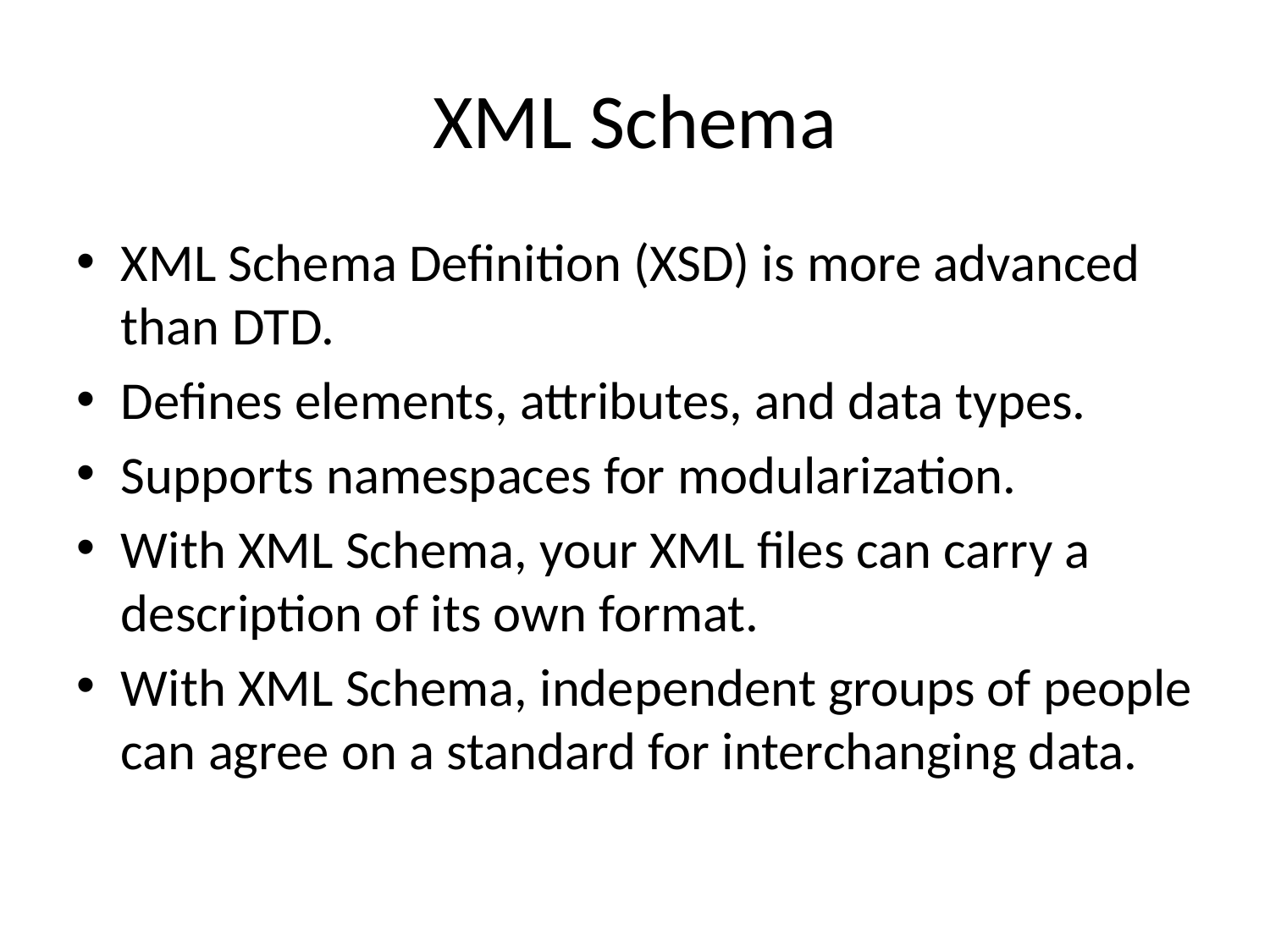

# XML Schema
XML Schema Definition (XSD) is more advanced than DTD.
Defines elements, attributes, and data types.
Supports namespaces for modularization.
With XML Schema, your XML files can carry a description of its own format.
With XML Schema, independent groups of people can agree on a standard for interchanging data.